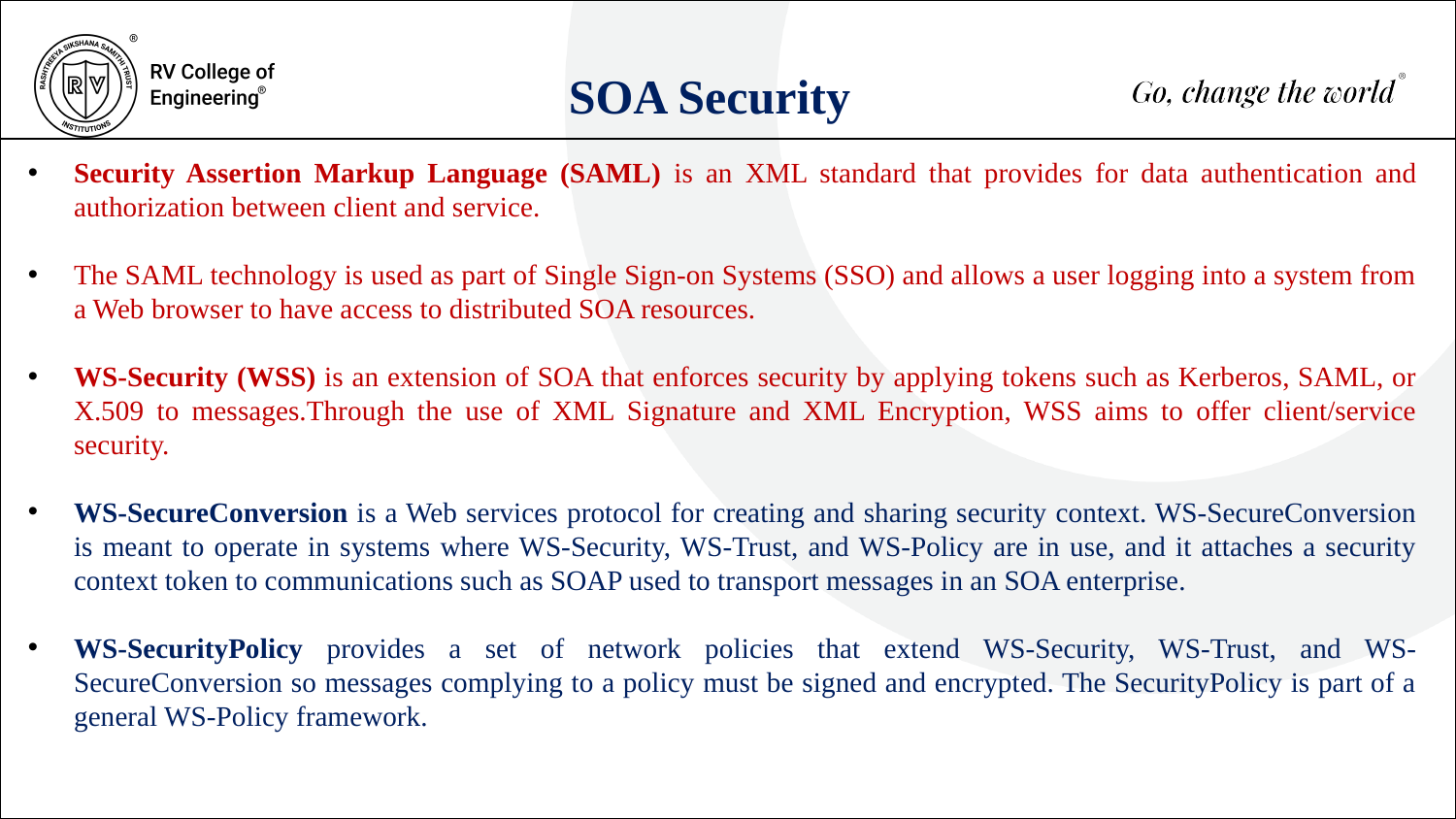

SOA Security
Security Assertion Markup Language (SAML) is an XML standard that provides for data authentication and authorization between client and service.

The SAML technology is used as part of Single Sign-on Systems (SSO) and allows a user logging into a system from a Web browser to have access to distributed SOA resources.

WS-Security (WSS) is an extension of SOA that enforces security by applying tokens such as Kerberos, SAML, or X.509 to messages.Through the use of XML Signature and XML Encryption, WSS aims to offer client/service security.

WS-SecureConversion is a Web services protocol for creating and sharing security context. WS-SecureConversion is meant to operate in systems where WS-Security, WS-Trust, and WS-Policy are in use, and it attaches a security context token to communications such as SOAP used to transport messages in an SOA enterprise.

WS-SecurityPolicy provides a set of network policies that extend WS-Security, WS-Trust, and WS-SecureConversion so messages complying to a policy must be signed and encrypted. The SecurityPolicy is part of a general WS-Policy framework.